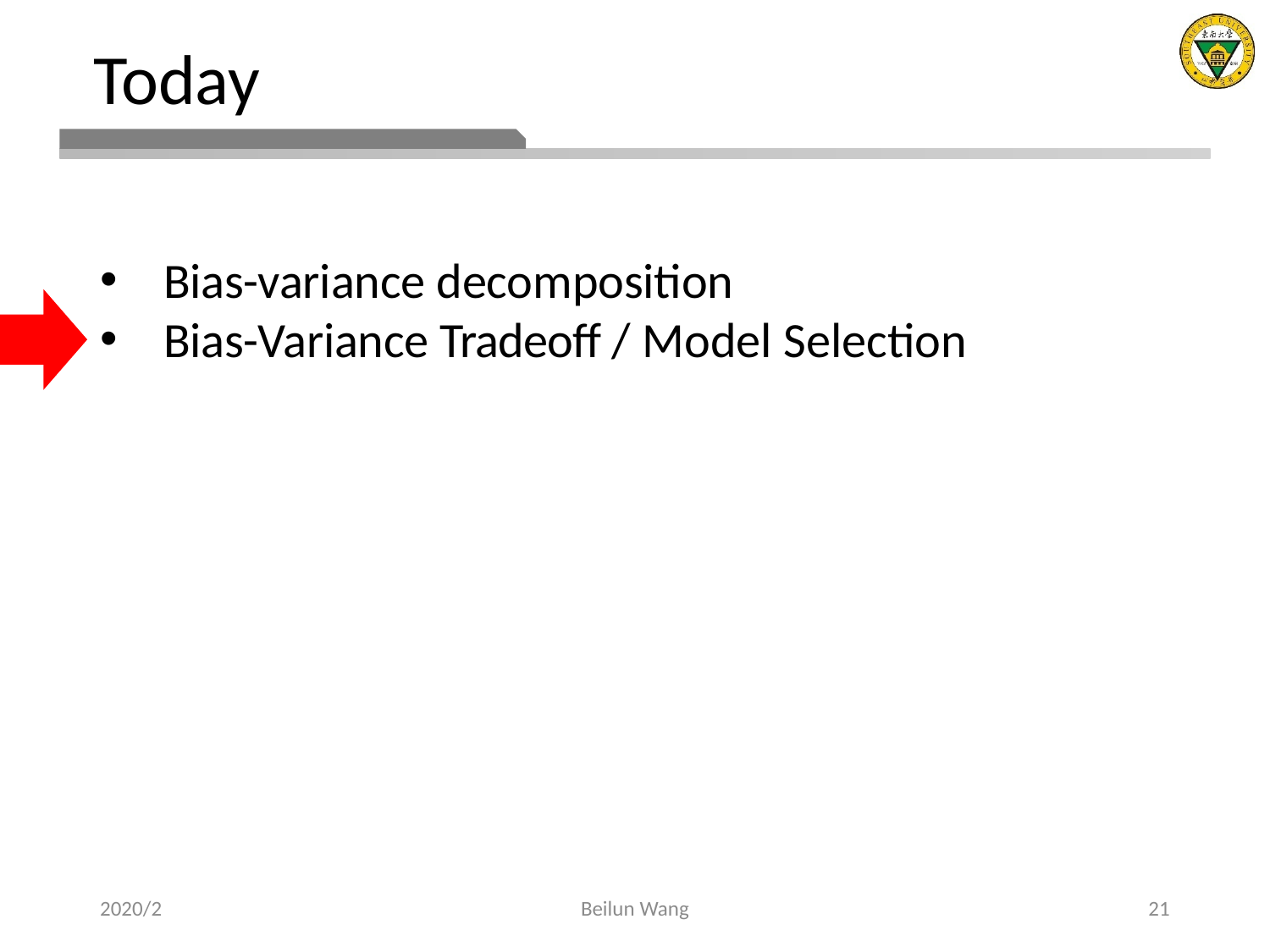

# Today
Bias-variance decomposition
Bias-Variance Tradeoff / Model Selection

2020/2
Beilun Wang
21